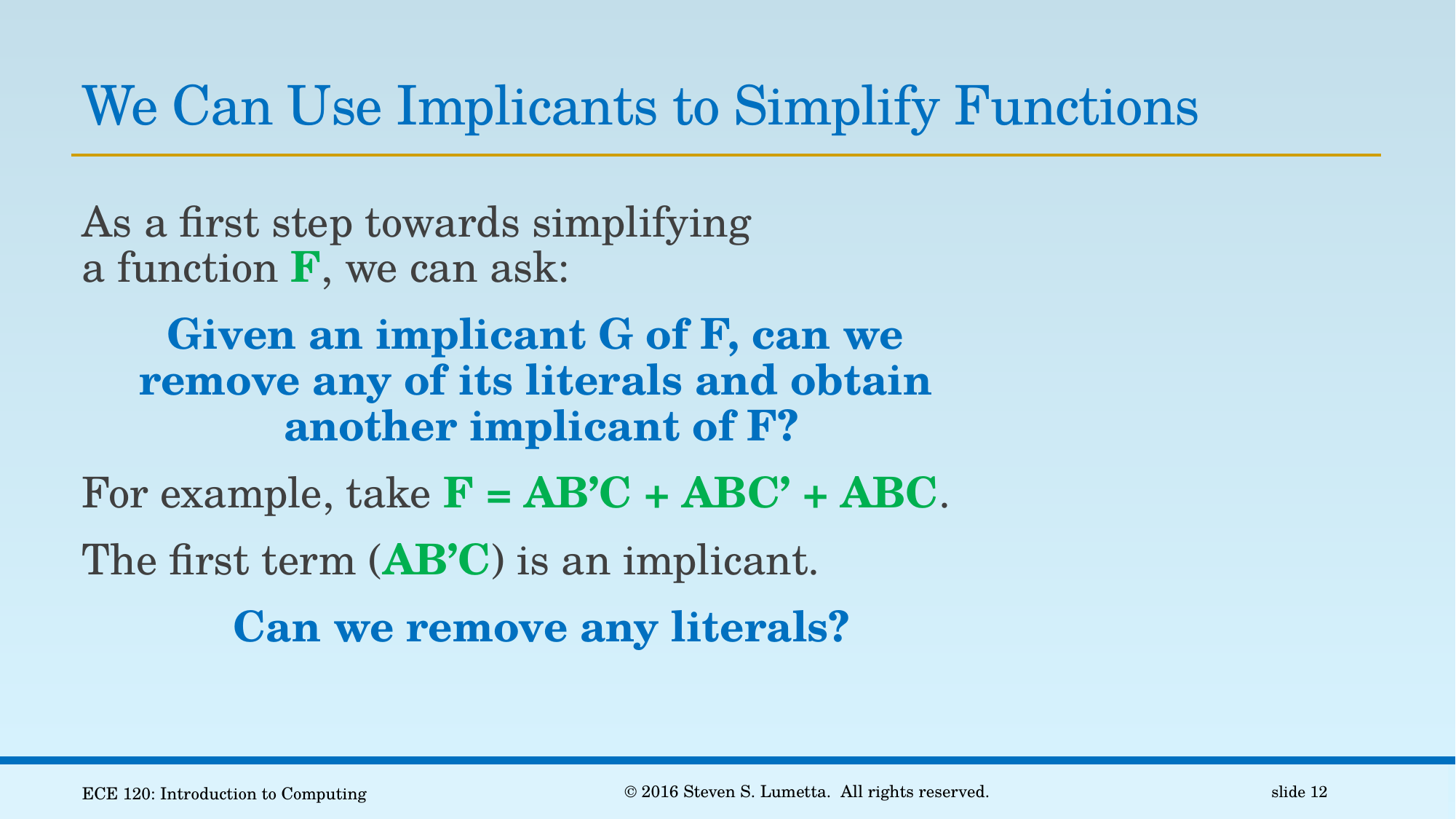

# We Can Use Implicants to Simplify Functions
As a first step towards simplifying
a function F, we can ask:
Given an implicant G of F, can we
remove any of its literals and obtain
another implicant of F?
For example, take F = AB’C + ABC’ + ABC.
The first term (AB’C) is an implicant.
Can we remove any literals?
ECE 120: Introduction to Computing
© 2016 Steven S. Lumetta.  All rights reserved.
slide 12